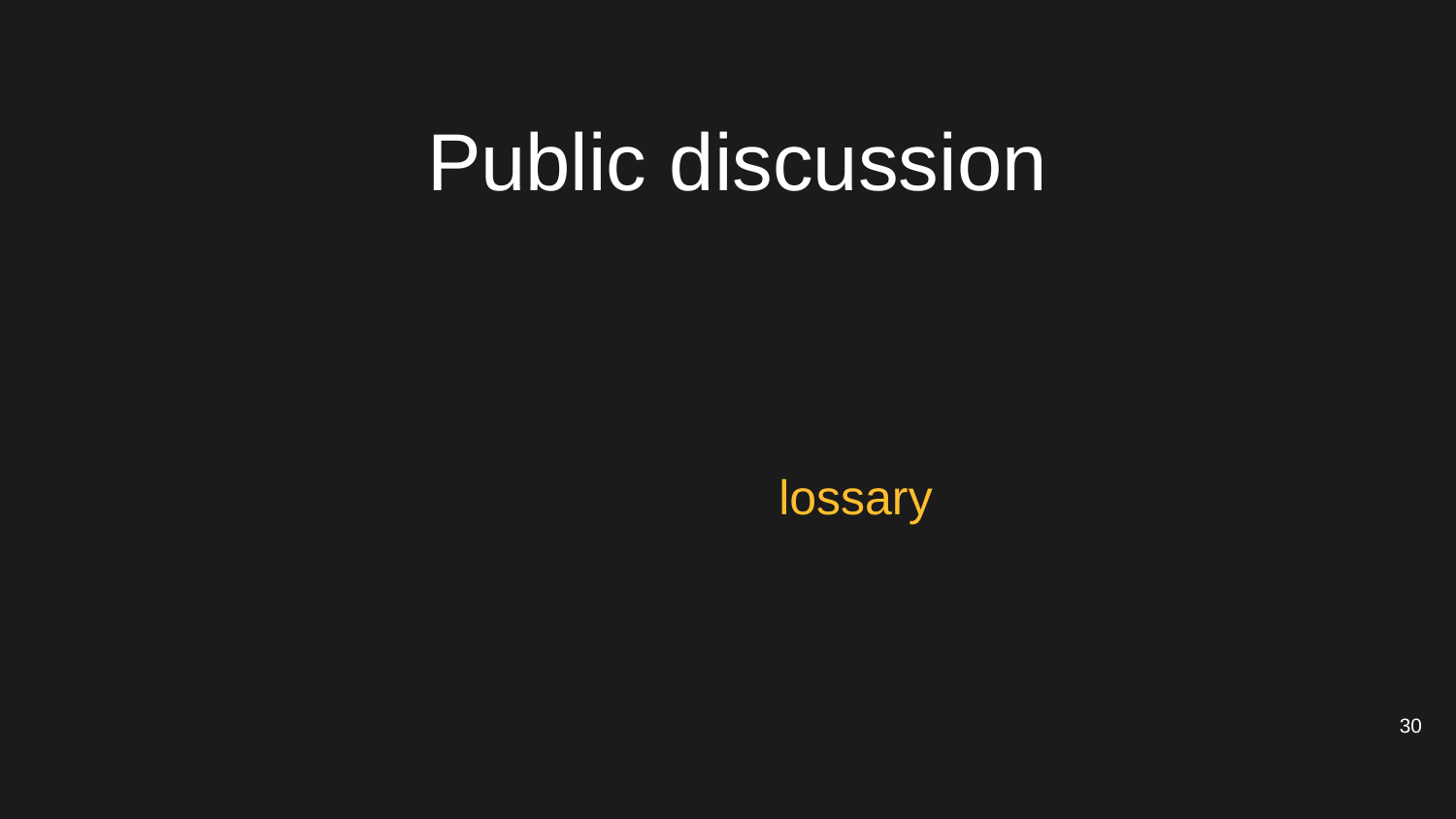

# Public discussion (part two)

New component: Step indicator track-status variant
New component: Step indicator vertical variant
Continued new component: Tabs
Progress on new component: Glossary
Accessibility: Proving visitors’ humanness
Q&A: June monthly call
30